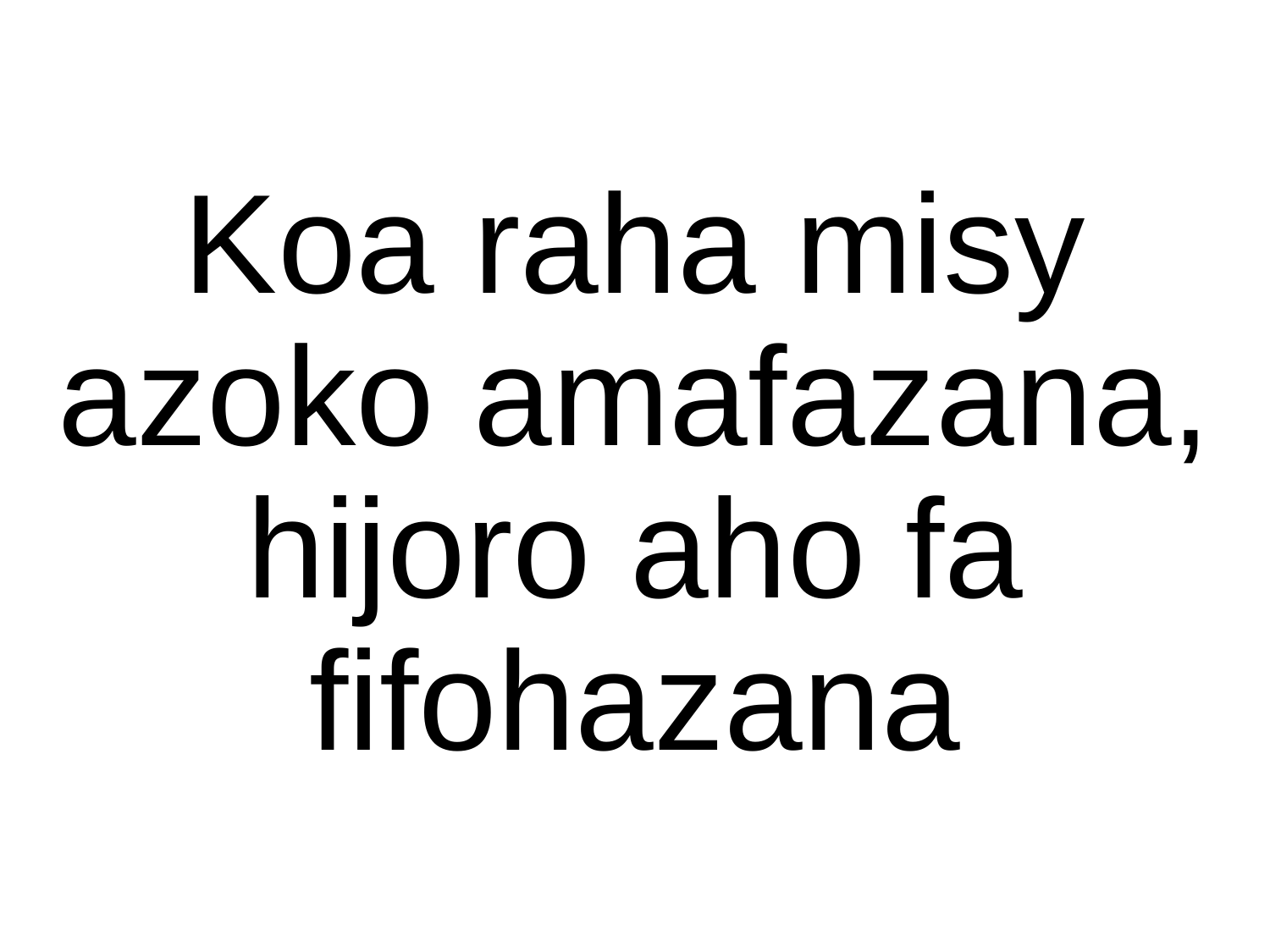

# Koa raha misy azoko amafazana, hijoro aho fa fifohazana